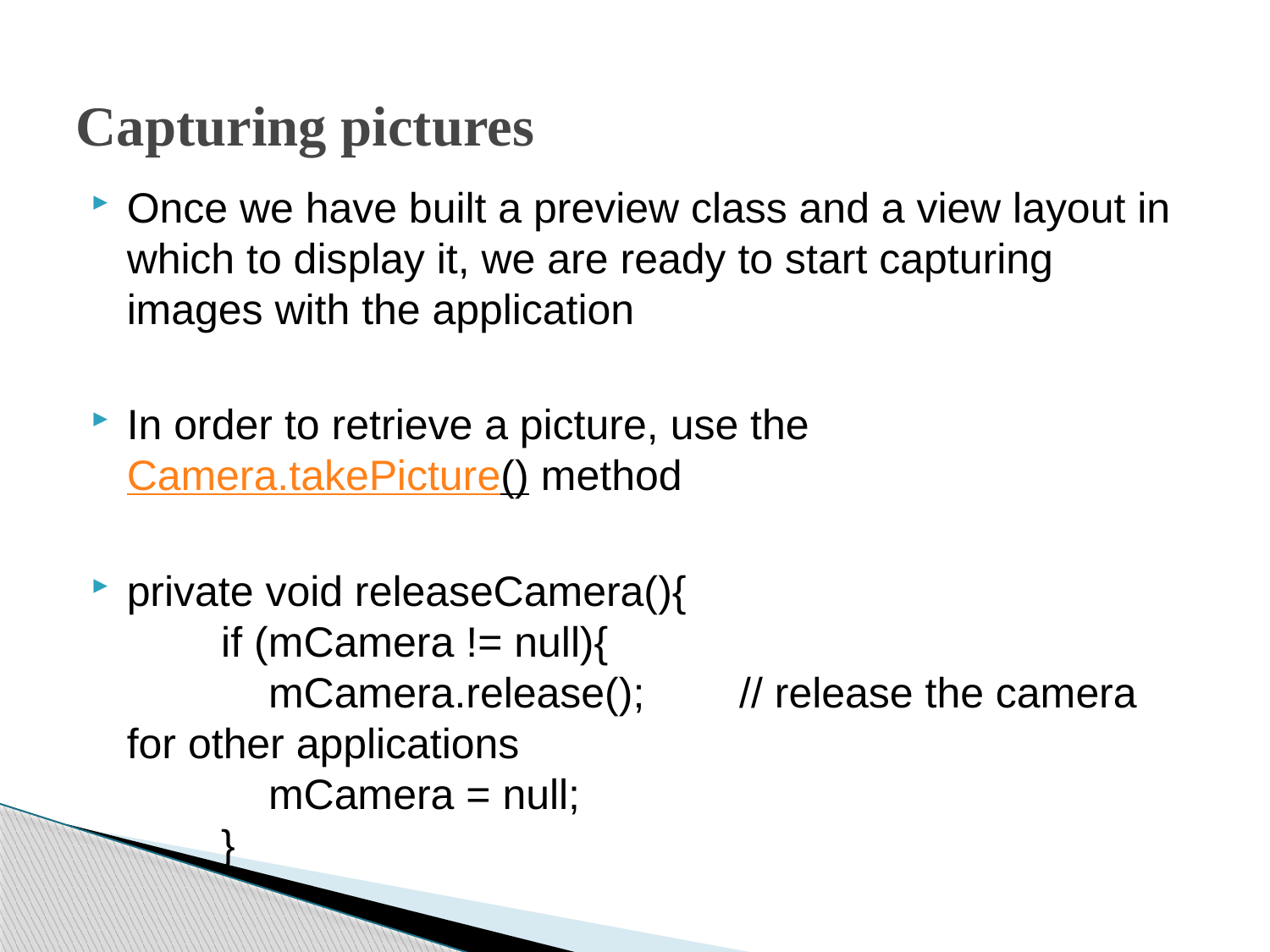

# Capturing pictures

Once we have built a preview class and a view layout in which to display it, we are ready to start capturing images with the application

In order to retrieve a picture, use the Camera.takePicture() method

private void releaseCamera(){
        if (mCamera != null){
            mCamera.release();        // release the camera for other applications
            mCamera = null;
        }